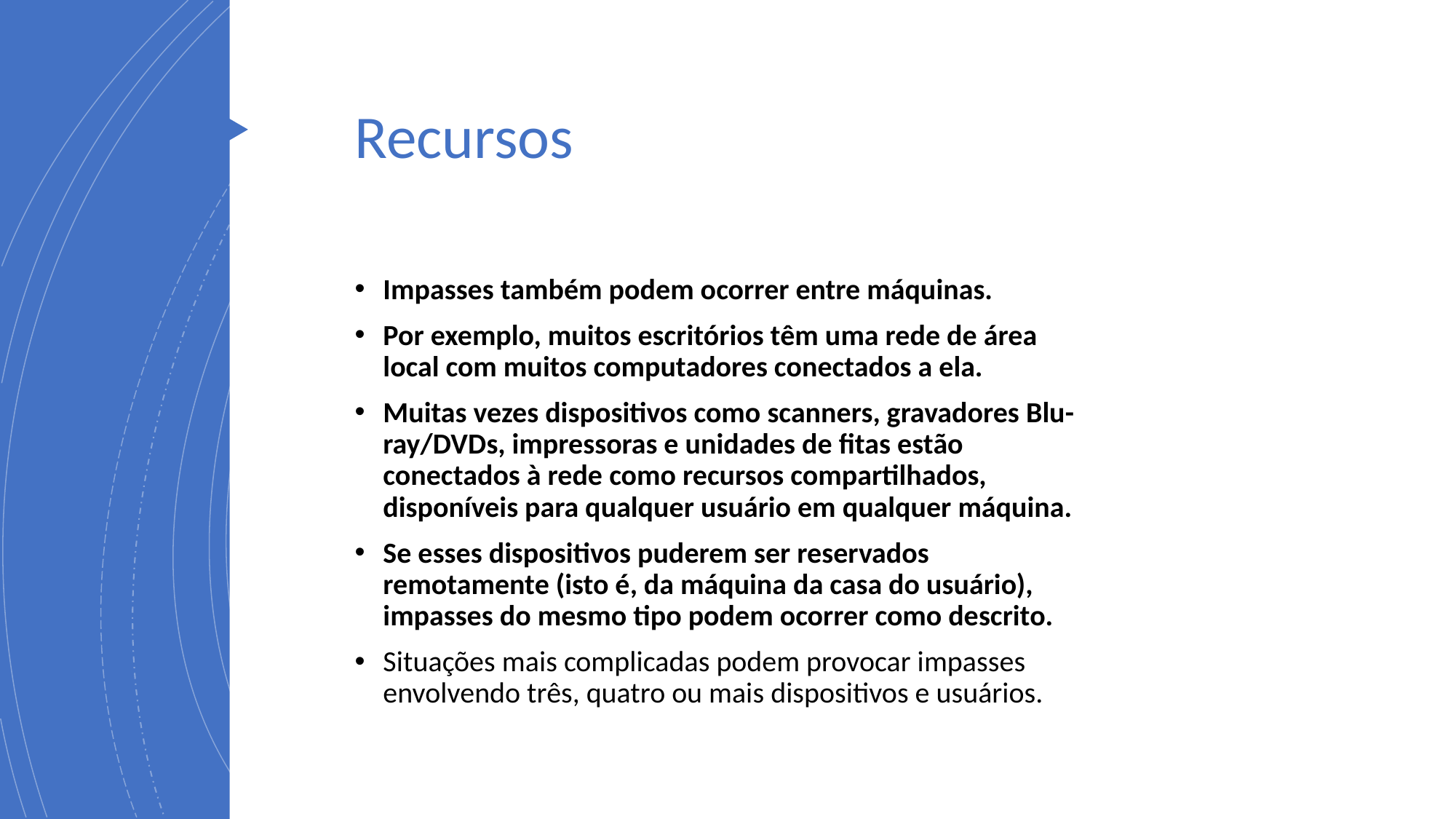

# Recursos

Impasses também podem ocorrer entre máquinas.
Por exemplo, muitos escritórios têm uma rede de área local com muitos computadores conectados a ela.
Muitas vezes dispositivos como scanners, gravadores Blu-ray/DVDs, impressoras e unidades de fitas estão conectados à rede como recursos compartilhados, disponíveis para qualquer usuário em qualquer máquina.
Se esses dispositivos puderem ser reservados remotamente (isto é, da máquina da casa do usuário), impasses do mesmo tipo podem ocorrer como descrito.
Situações mais complicadas podem provocar impasses envolvendo três, quatro ou mais dispositivos e usuários.